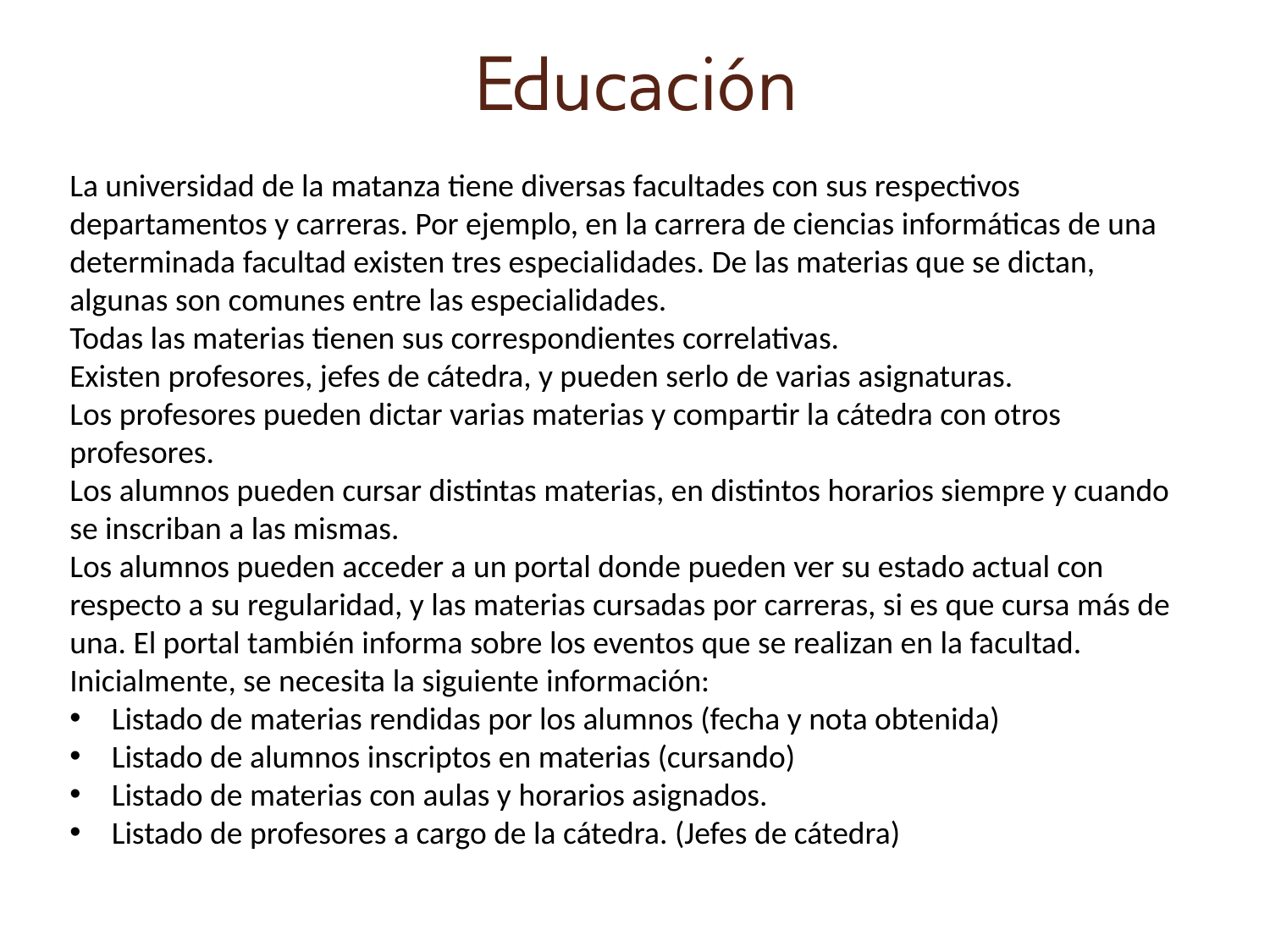

# Educación
La universidad de la matanza tiene diversas facultades con sus respectivos departamentos y carreras. Por ejemplo, en la carrera de ciencias informáticas de una determinada facultad existen tres especialidades. De las materias que se dictan, algunas son comunes entre las especialidades.
Todas las materias tienen sus correspondientes correlativas.
Existen profesores, jefes de cátedra, y pueden serlo de varias asignaturas.
Los profesores pueden dictar varias materias y compartir la cátedra con otros profesores.
Los alumnos pueden cursar distintas materias, en distintos horarios siempre y cuando se inscriban a las mismas.
Los alumnos pueden acceder a un portal donde pueden ver su estado actual con respecto a su regularidad, y las materias cursadas por carreras, si es que cursa más de una. El portal también informa sobre los eventos que se realizan en la facultad.
Inicialmente, se necesita la siguiente información:
Listado de materias rendidas por los alumnos (fecha y nota obtenida)
Listado de alumnos inscriptos en materias (cursando)
Listado de materias con aulas y horarios asignados.
Listado de profesores a cargo de la cátedra. (Jefes de cátedra)